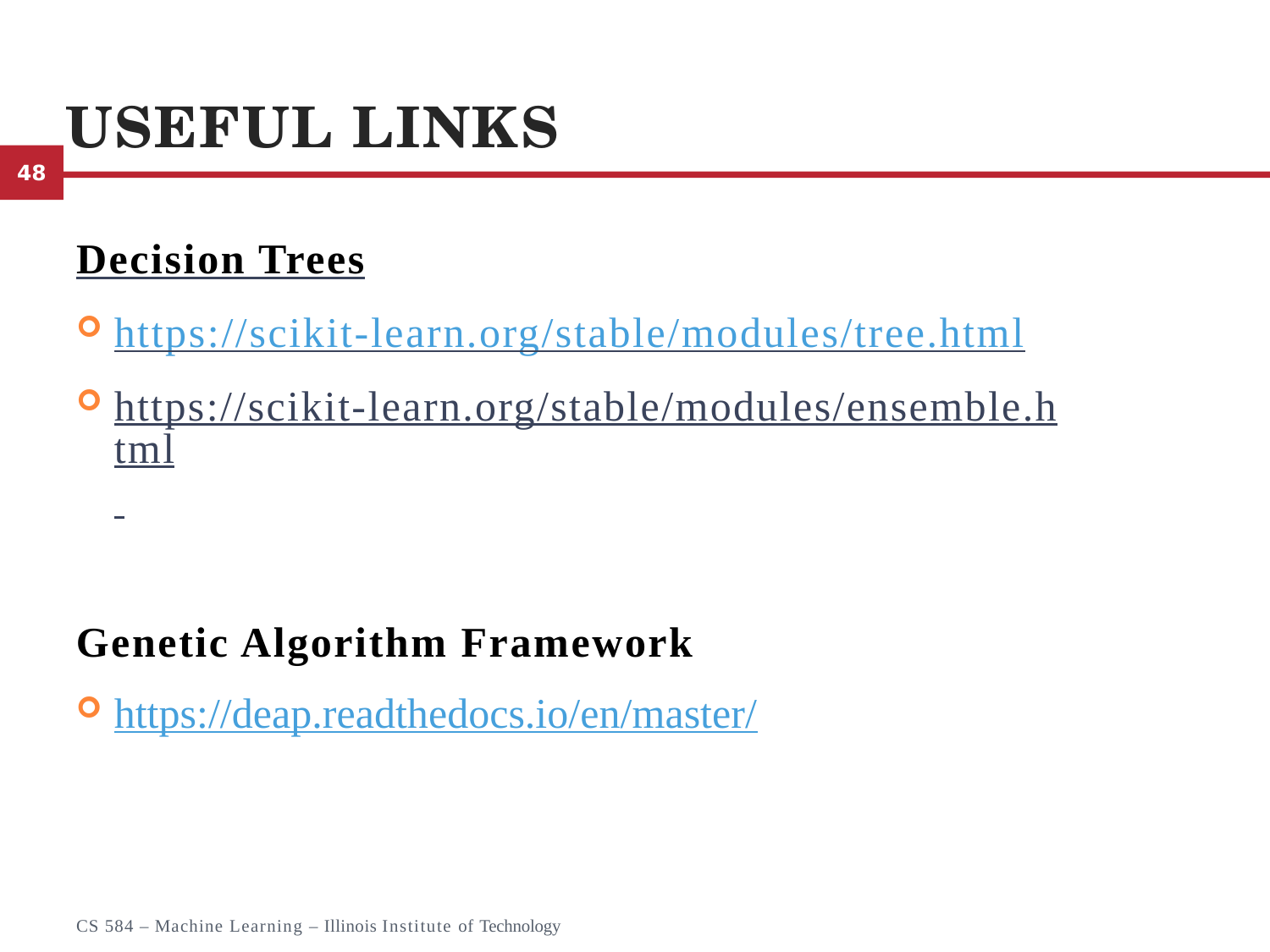

# Useful Links
Decision Trees
https://scikit-learn.org/stable/modules/tree.html
https://scikit-learn.org/stable/modules/ensemble.html

Genetic Algorithm Framework
https://deap.readthedocs.io/en/master/

40
CS 584 – Machine Learning – Illinois Institute of Technology